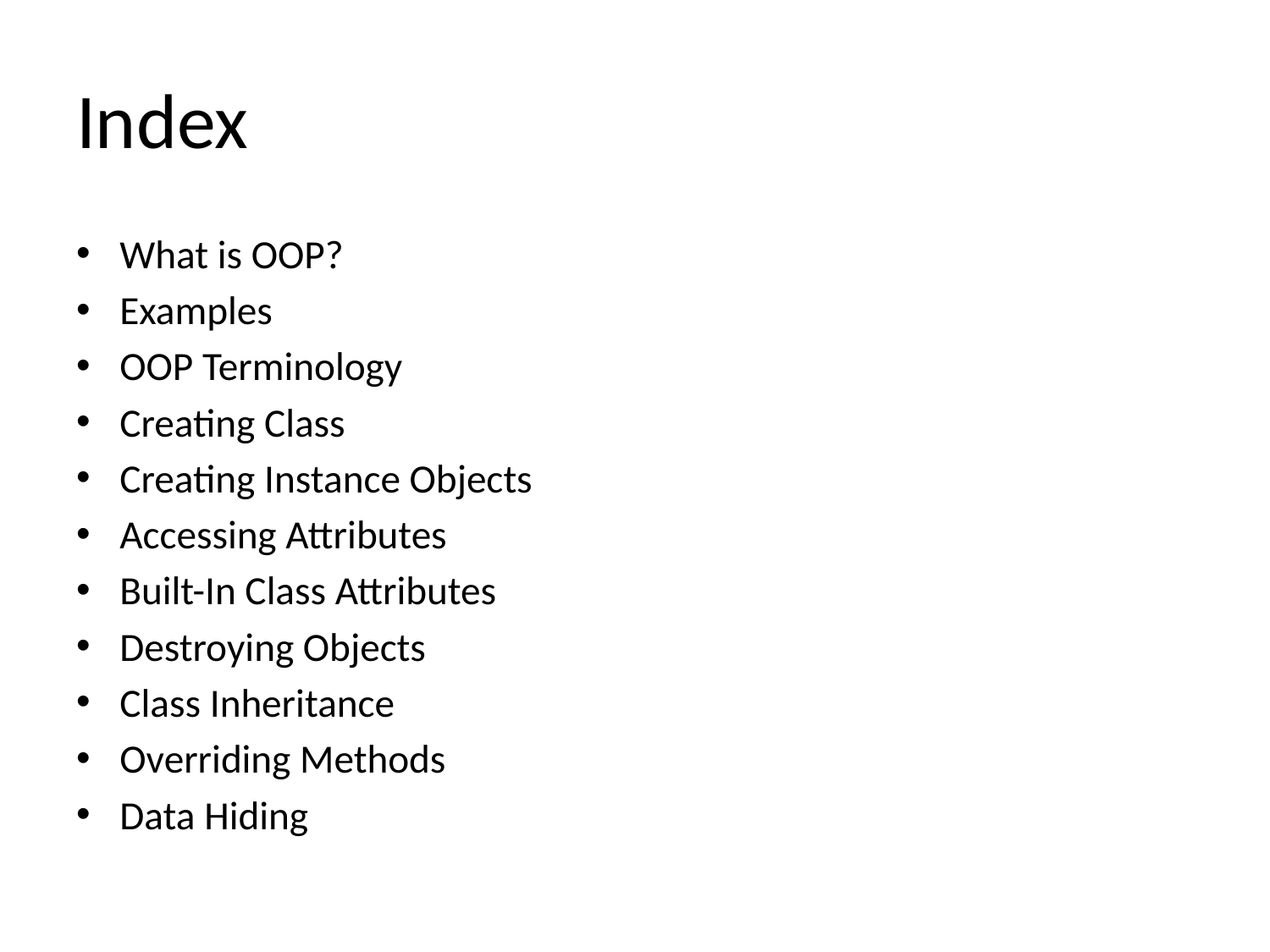

# Index
What is OOP?
Examples
OOP Terminology
Creating Class
Creating Instance Objects
Accessing Attributes
Built-In Class Attributes
Destroying Objects
Class Inheritance
Overriding Methods
Data Hiding